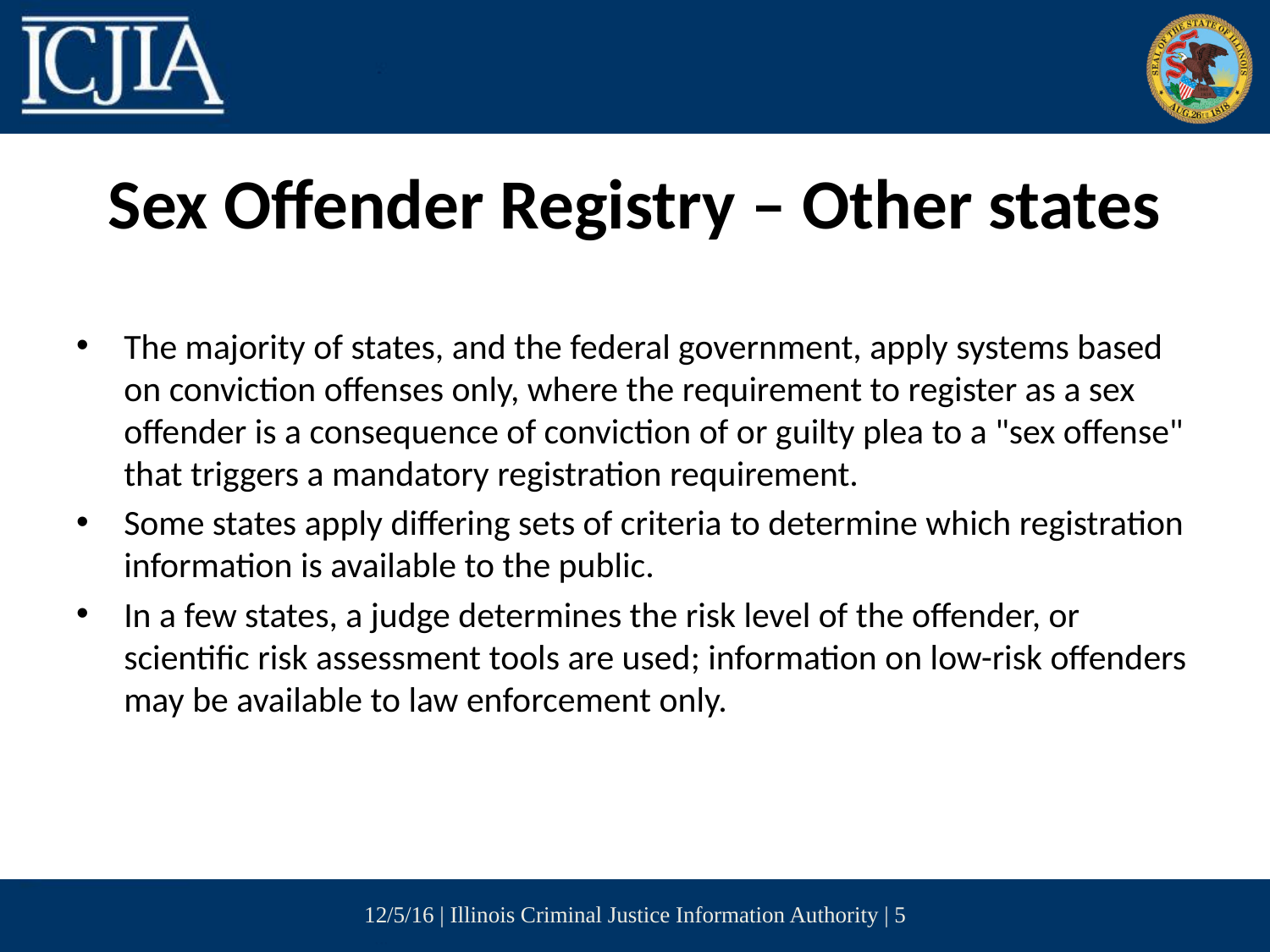

# Sex Offender Registry – Other states
The majority of states, and the federal government, apply systems based on conviction offenses only, where the requirement to register as a sex offender is a consequence of conviction of or guilty plea to a "sex offense" that triggers a mandatory registration requirement.
Some states apply differing sets of criteria to determine which registration information is available to the public.
In a few states, a judge determines the risk level of the offender, or scientific risk assessment tools are used; information on low-risk offenders may be available to law enforcement only.
12/5/16 | Illinois Criminal Justice Information Authority | 5